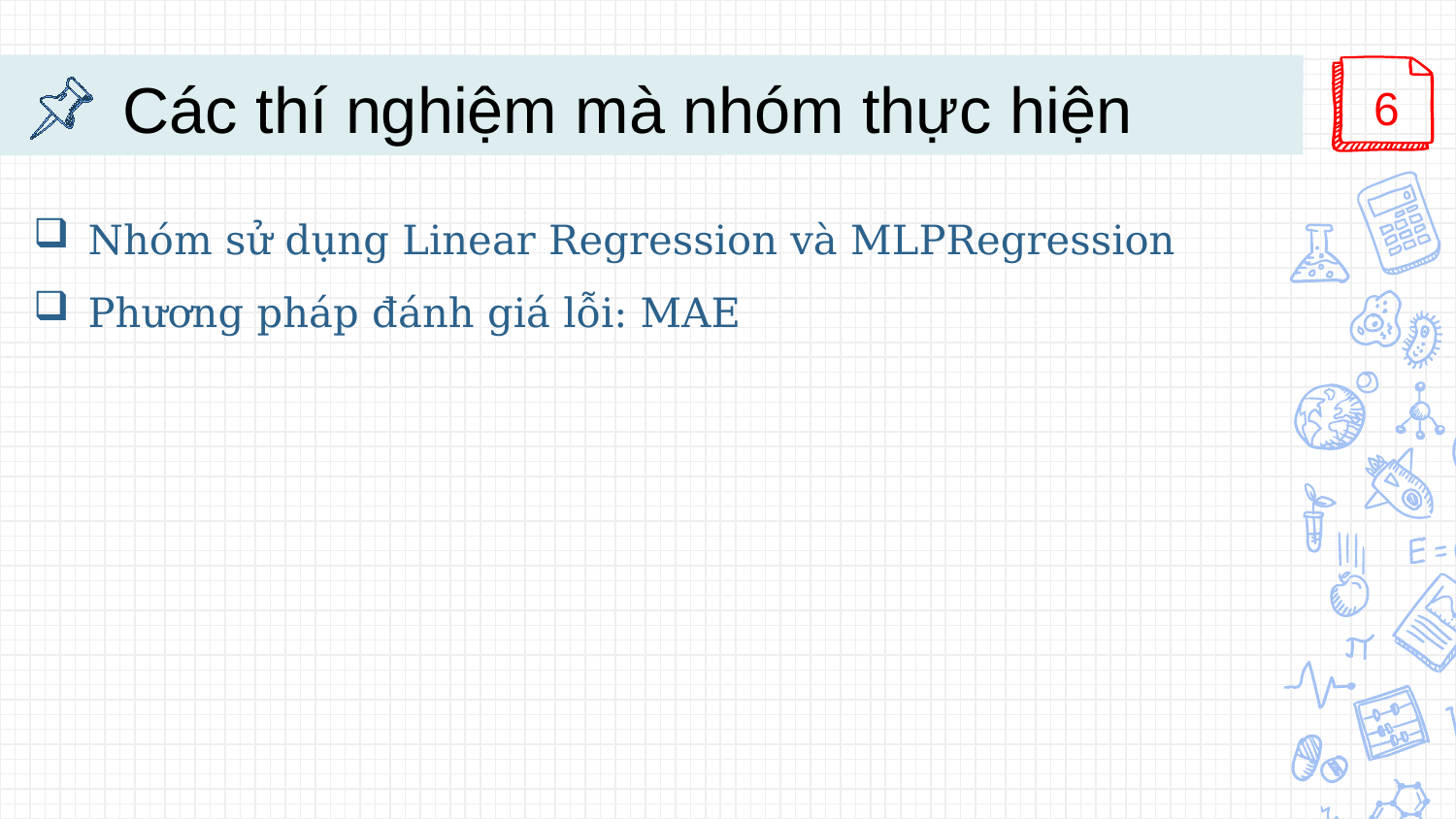

# Các thí nghiệm mà nhóm thực hiện
Nhóm sử dụng Linear Regression và MLPRegression
Phương pháp đánh giá lỗi: MAE